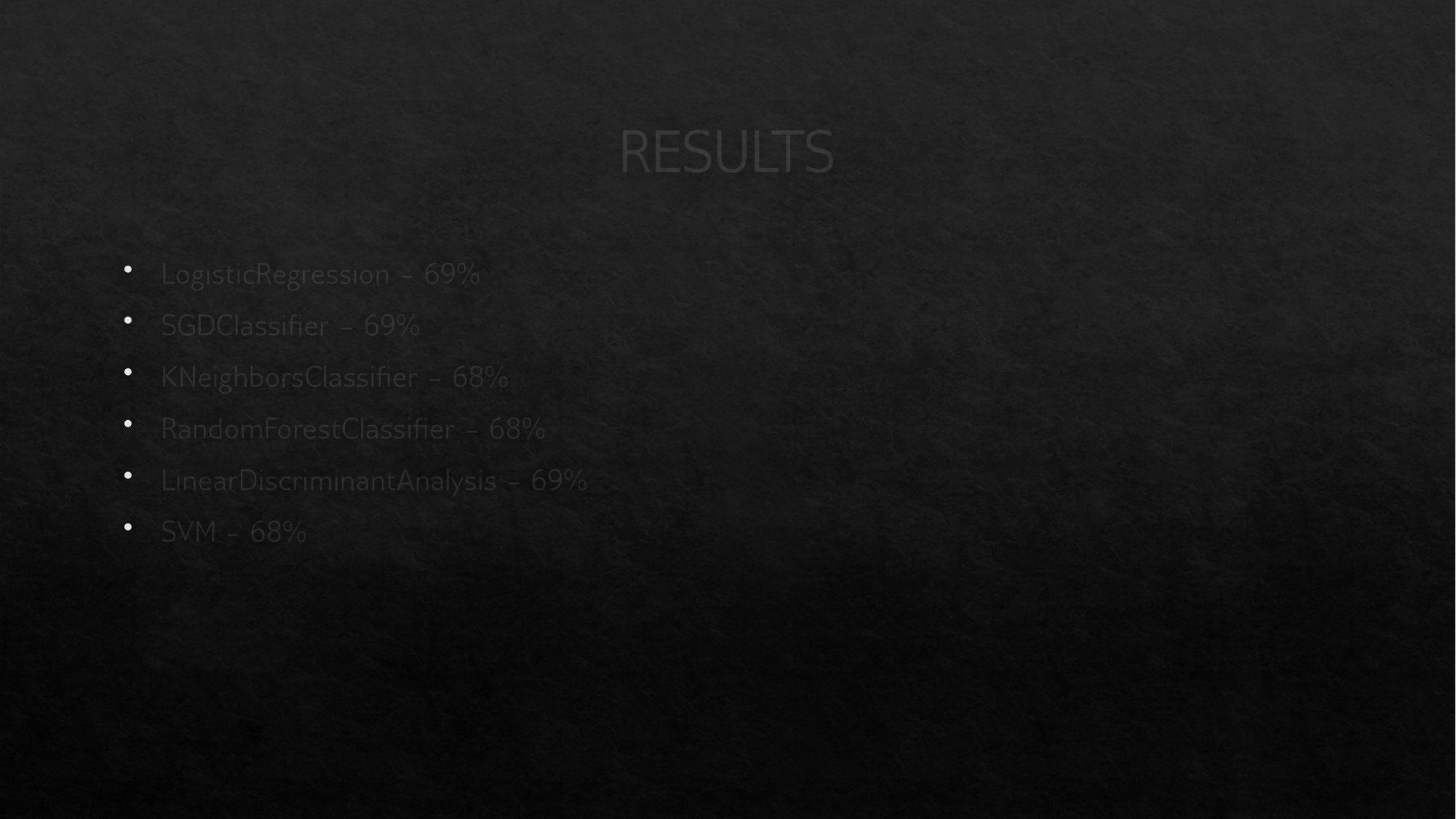

# RESULTS
LogisticRegression – 69%
SGDClassifier – 69%
KNeighborsClassifier – 68%
RandomForestClassifier – 68%
LinearDiscriminantAnalysis – 69%
SVM – 68%